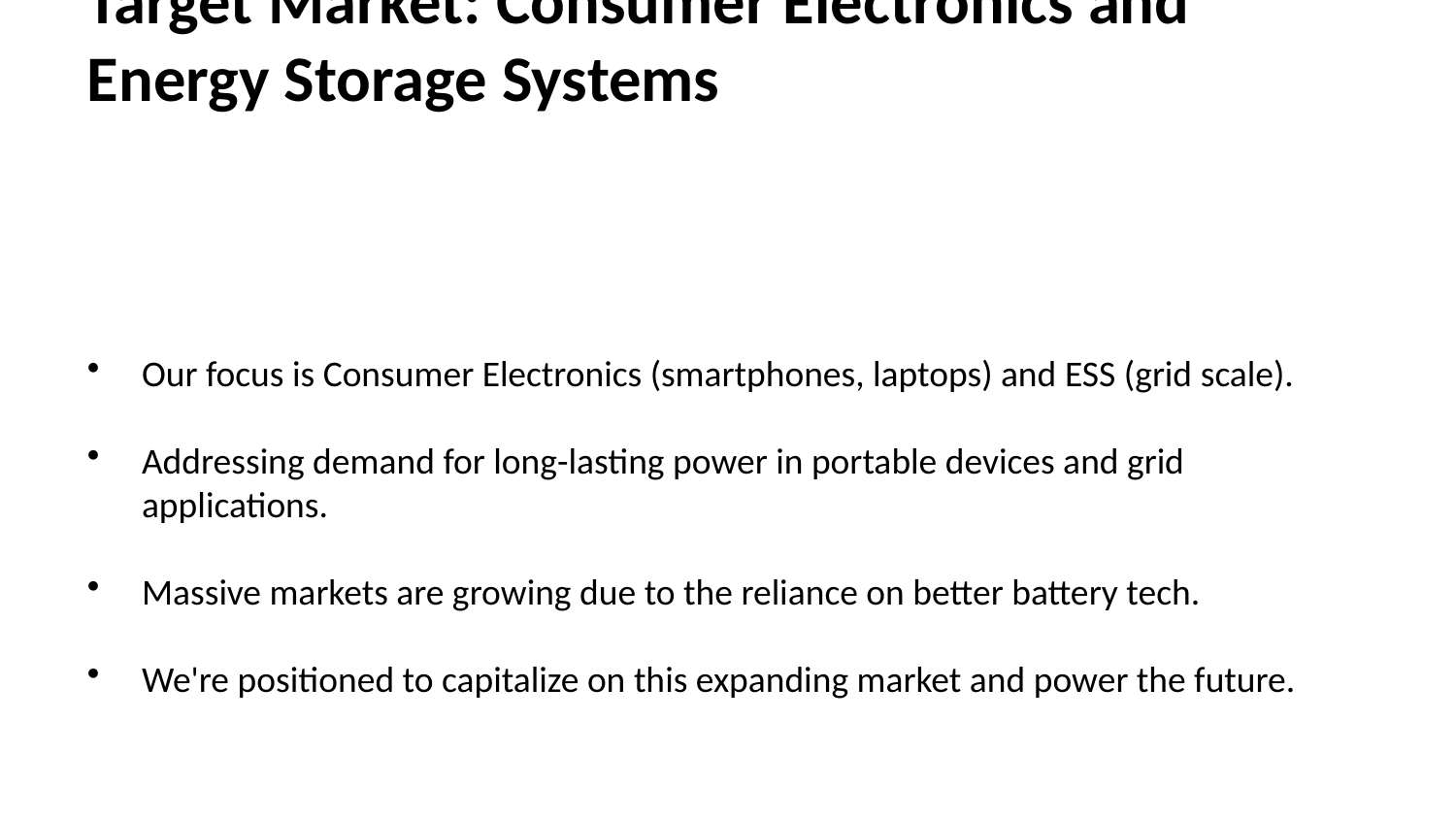

Target Market: Consumer Electronics and Energy Storage Systems
Our focus is Consumer Electronics (smartphones, laptops) and ESS (grid scale).

Addressing demand for long-lasting power in portable devices and grid applications.

Massive markets are growing due to the reliance on better battery tech.

We're positioned to capitalize on this expanding market and power the future.